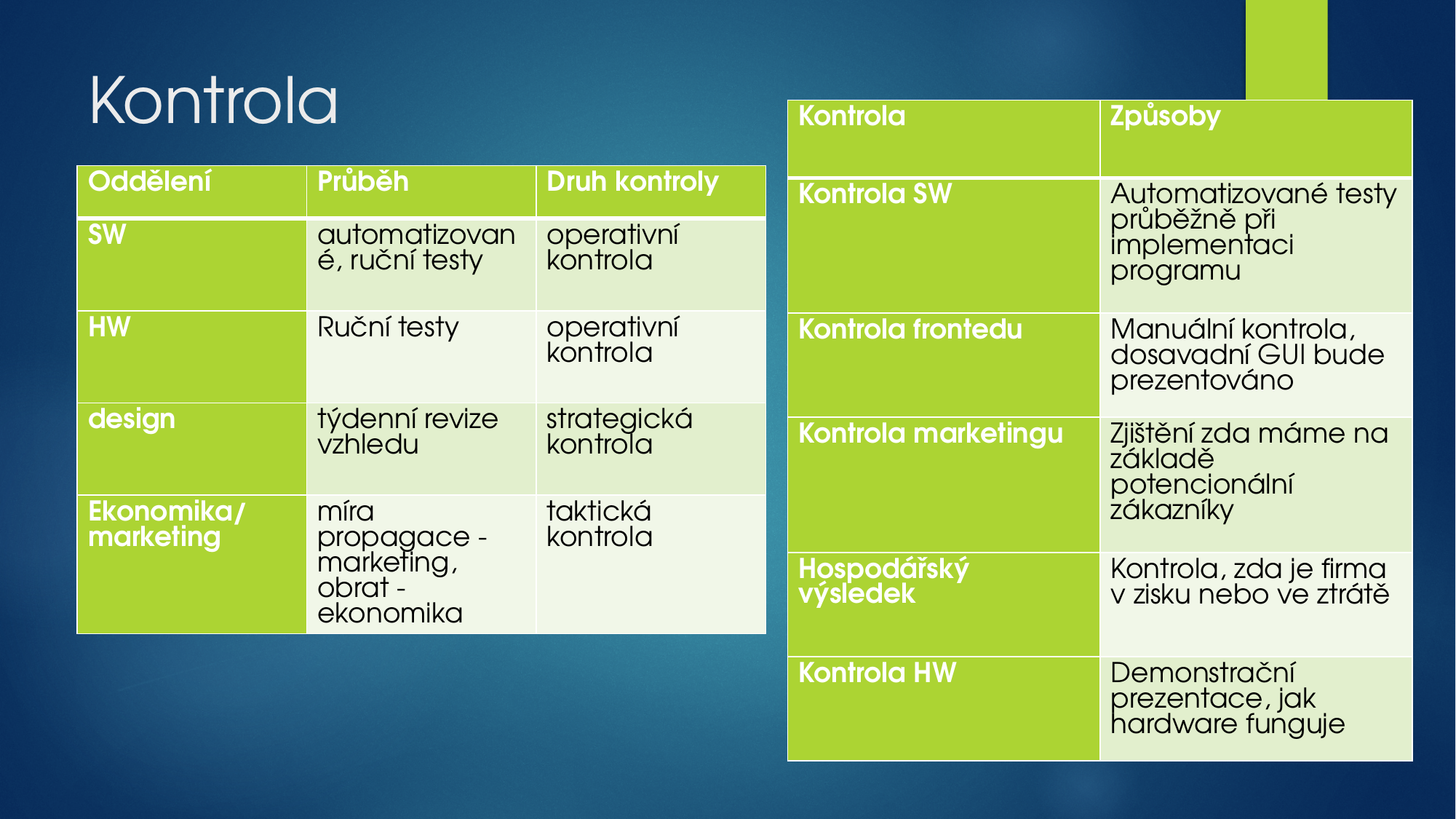

# Kontrola
| Kontrola | Způsoby |
| --- | --- |
| Kontrola SW | Automatizované testy průběžně při implementaci programu |
| Kontrola frontedu | Manuální kontrola, dosavadní GUI bude prezentováno |
| Kontrola marketingu | Zjištění zda máme na základě potencionální zákazníky |
| Hospodářský výsledek | Kontrola, zda je firma v zisku nebo ve ztrátě |
| Kontrola HW | Demonstrační prezentace, jak hardware funguje |
| Oddělení | Průběh | Druh kontroly |
| --- | --- | --- |
| SW | automatizované, ruční testy | operativní kontrola |
| HW | Ruční testy | operativní kontrola |
| design | týdenní revize vzhledu | strategická kontrola |
| Ekonomika/marketing | míra propagace - marketing, obrat - ekonomika | taktická kontrola |